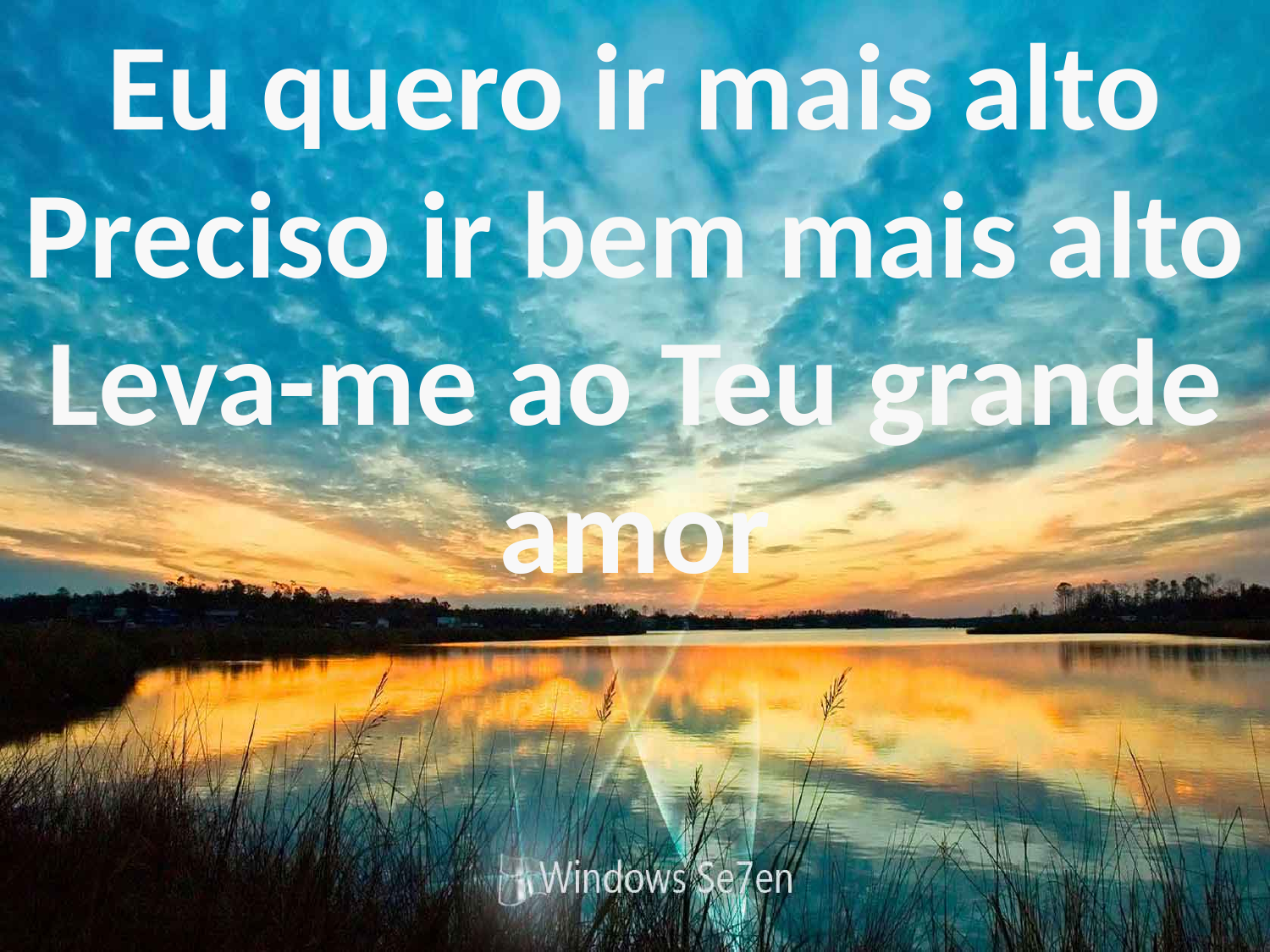

Eu quero ir mais alto
Preciso ir bem mais alto
Leva-me ao Teu grande amor